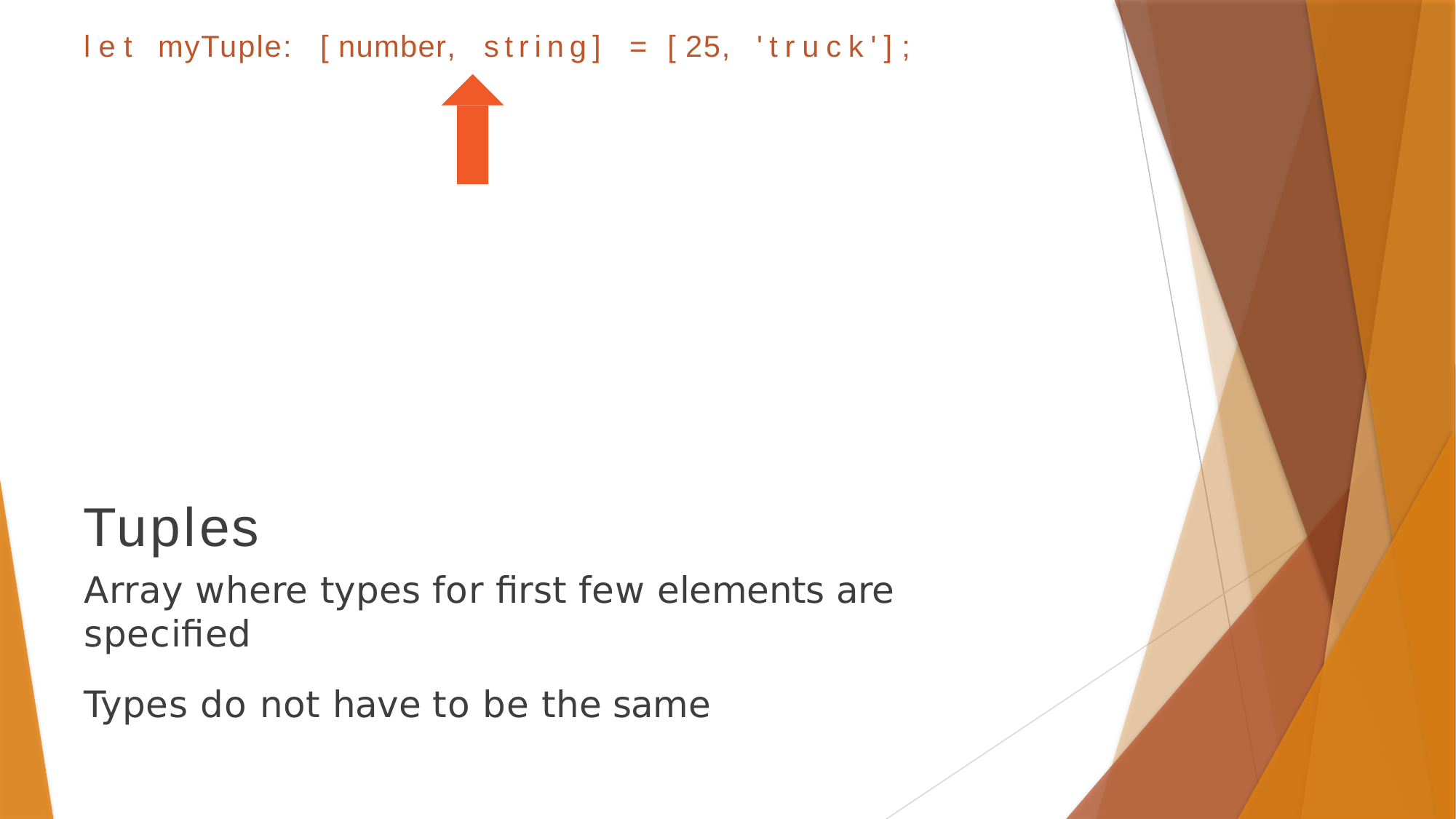

let	myTuple:
[number,
string]
=	[25,
'truck'];

Tuples
Array where types for first few elements are specified
Types do not have to be the same